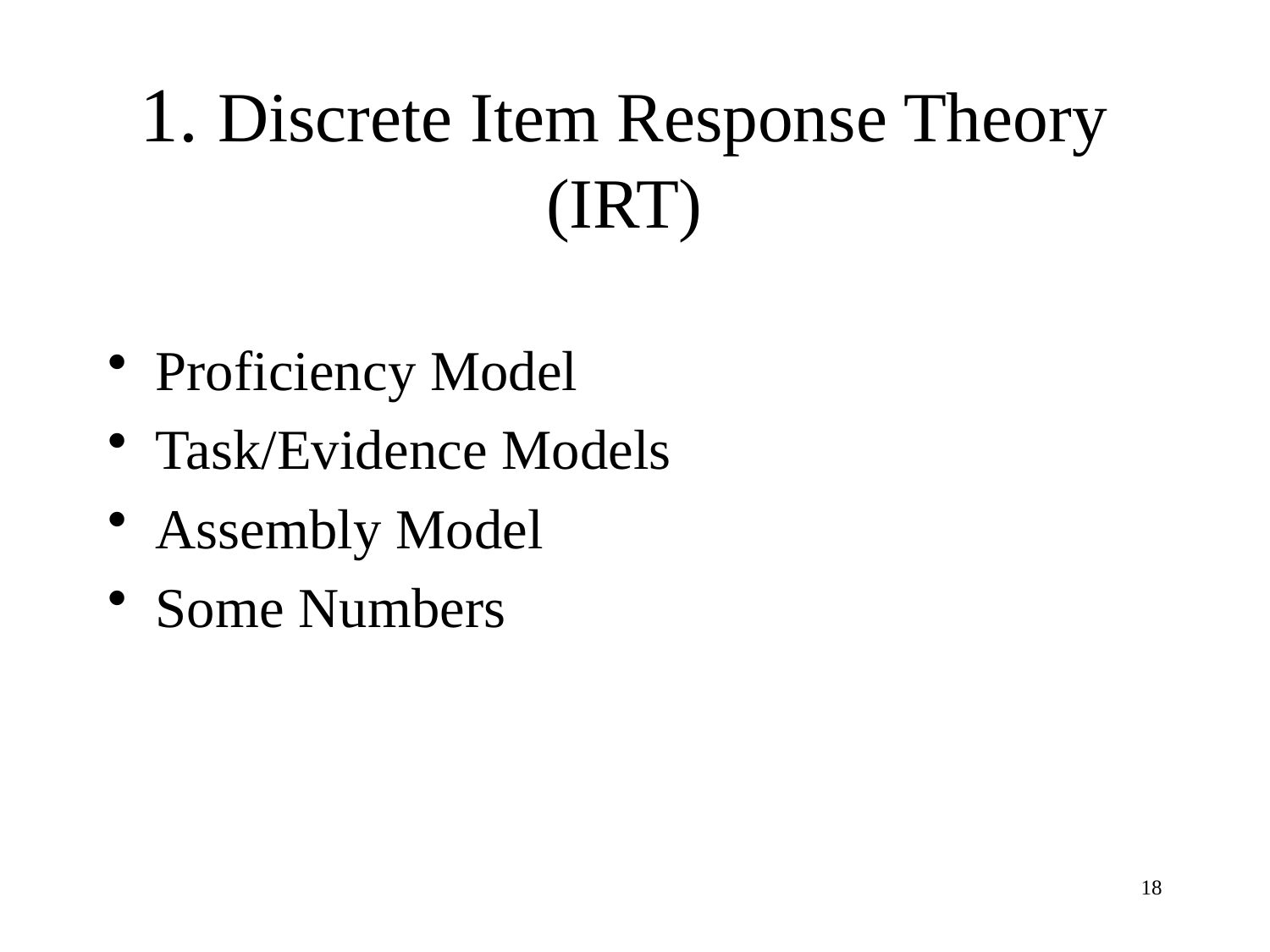

# 1. Discrete Item Response Theory (IRT)
Proficiency Model
Task/Evidence Models
Assembly Model
Some Numbers
18